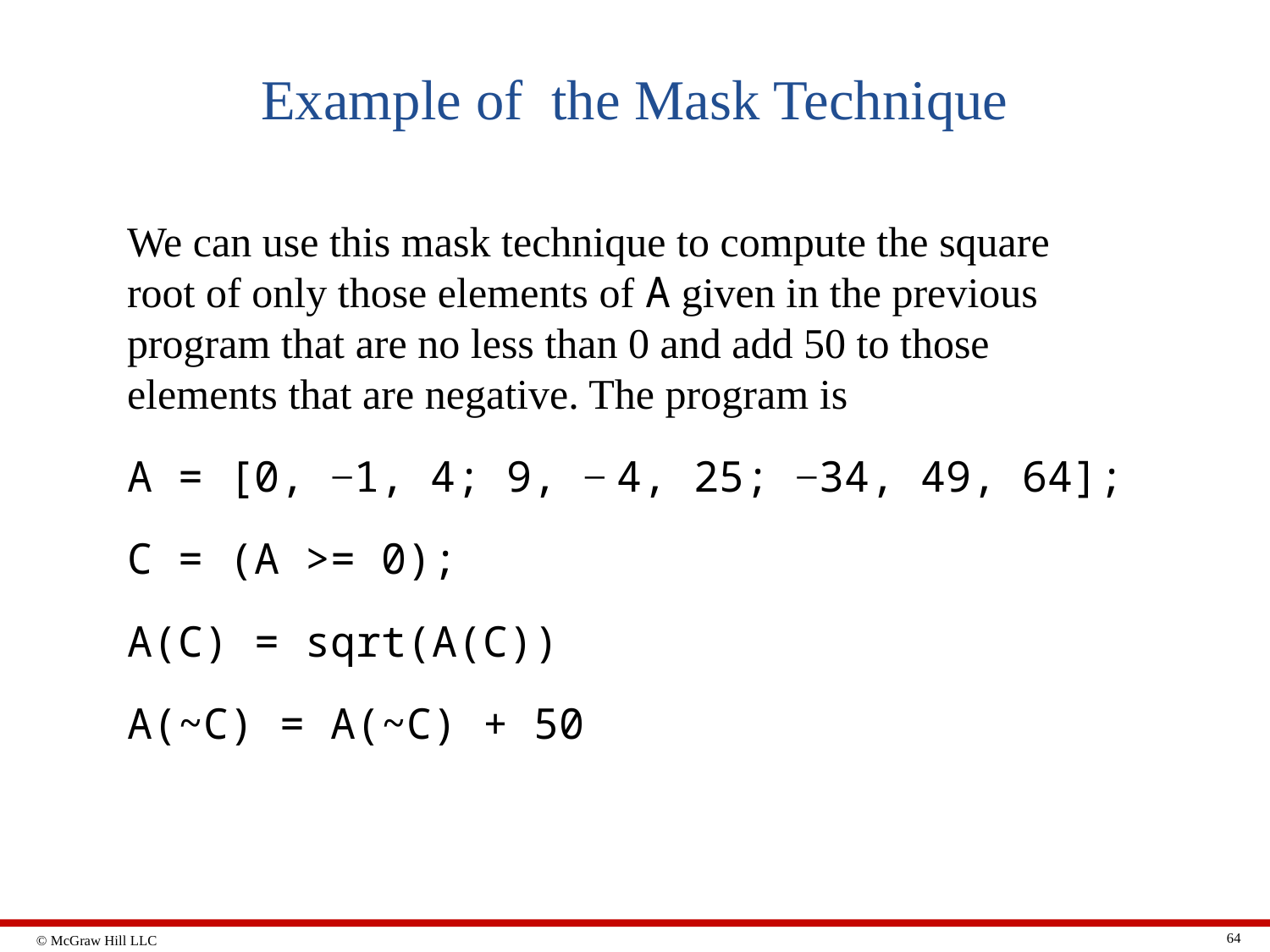

# Example of  the Mask Technique
We can use this mask technique to compute the square   root of only those elements of A given in the previous program that are no less than 0 and add 50 to those elements that are negative. The program is
A = [0, −1, 4; 9, − 4, 25; −34, 49, 64];
C = (A >= 0);
A(C) = sqrt(A(C))
A(~C) = A(~C) + 50
64